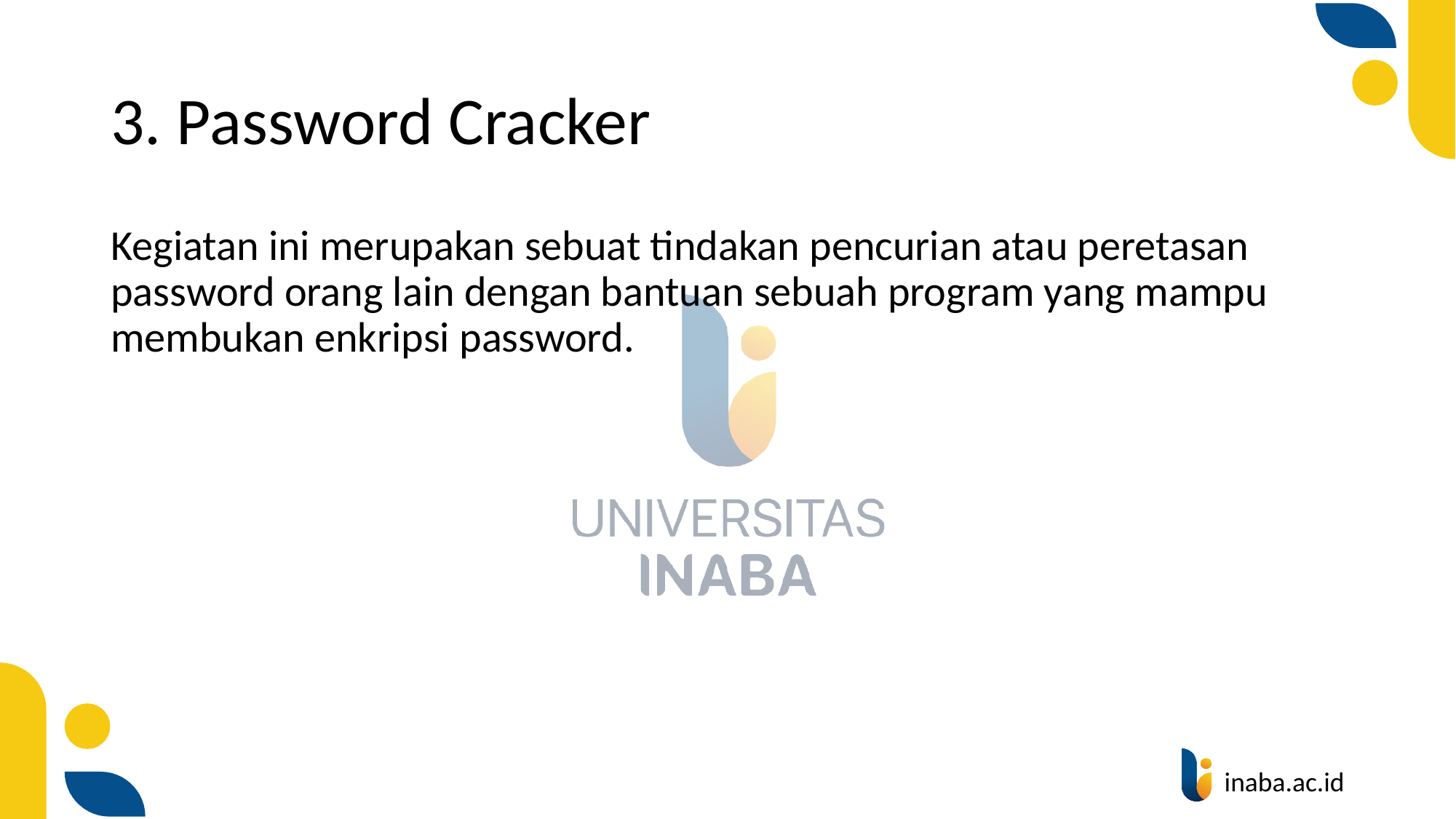

# 3. Password Cracker
Kegiatan ini merupakan sebuat tindakan pencurian atau peretasan password orang lain dengan bantuan sebuah program yang mampu membukan enkripsi password.